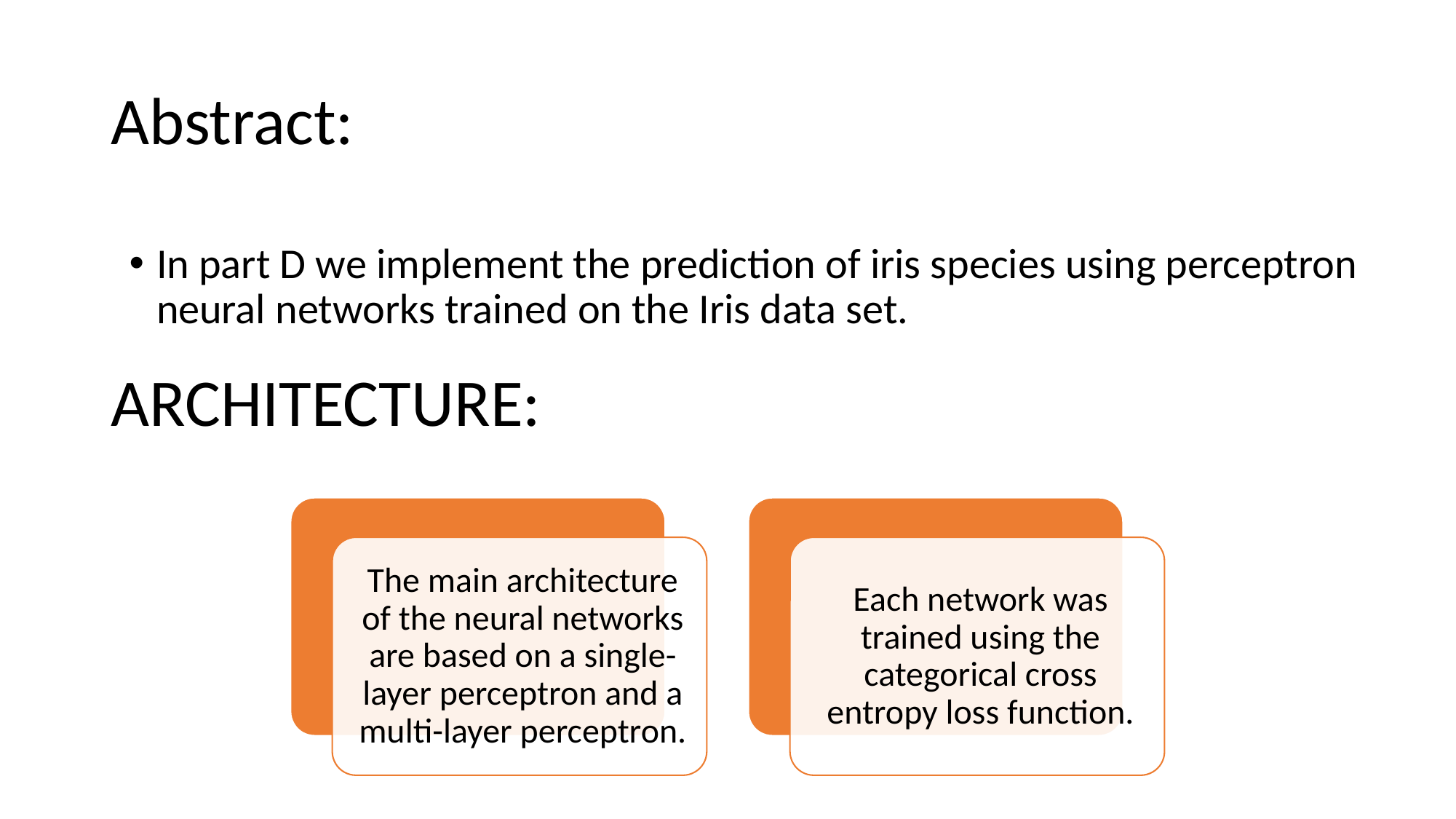

# Abstract:
In part D we implement the prediction of iris species using perceptron neural networks trained on the Iris data set.

ARCHITECTURE:
The main architecture of the neural networks are based on a single-layer perceptron and a multi-layer perceptron.
Each network was trained using the categorical cross entropy loss function.